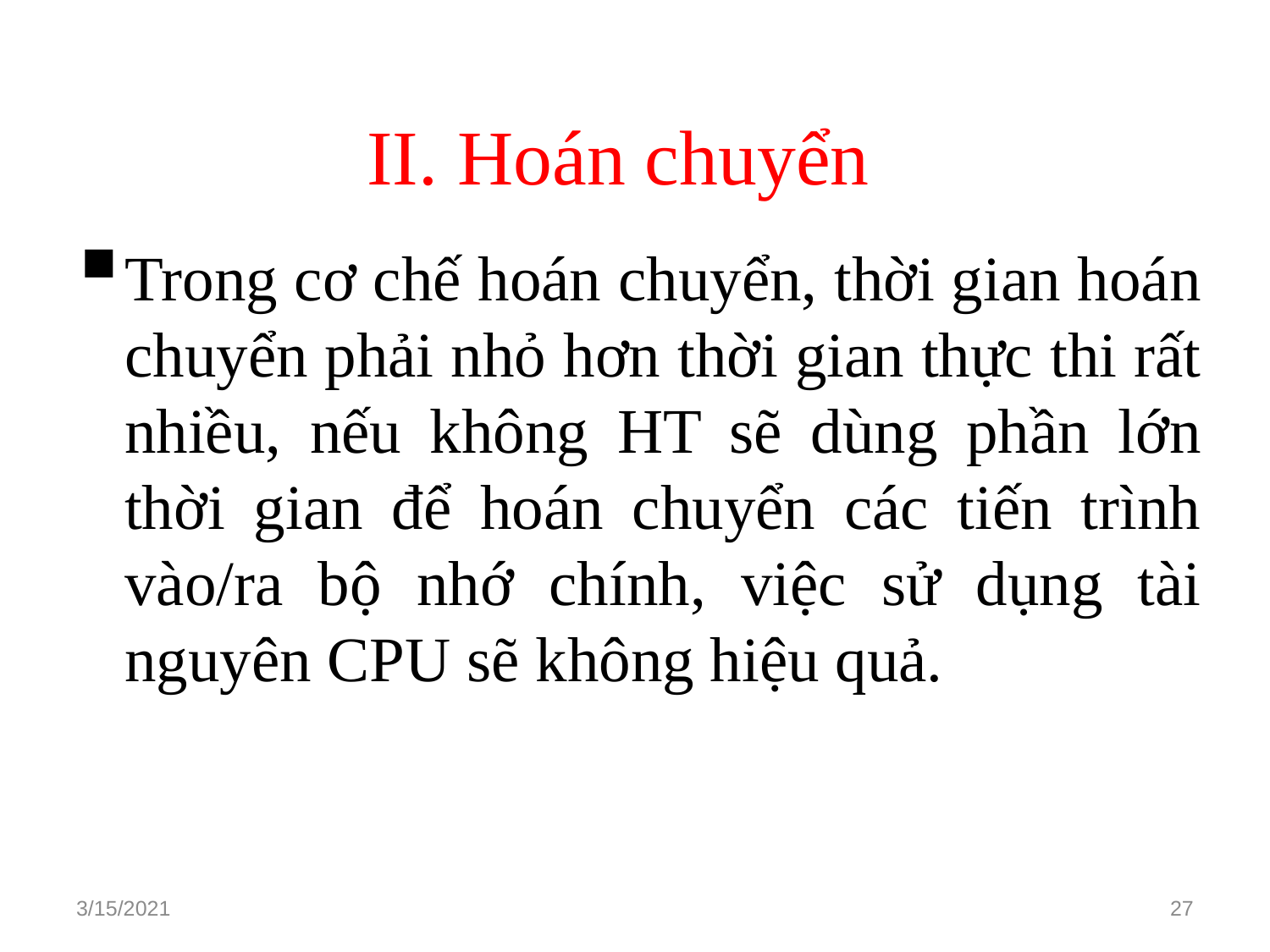

# II. Hoán chuyển
Trong cơ chế hoán chuyển, thời gian hoán chuyển phải nhỏ hơn thời gian thực thi rất nhiều, nếu không HT sẽ dùng phần lớn thời gian để hoán chuyển các tiến trình vào/ra bộ nhớ chính, việc sử dụng tài nguyên CPU sẽ không hiệu quả.
3/15/2021
27